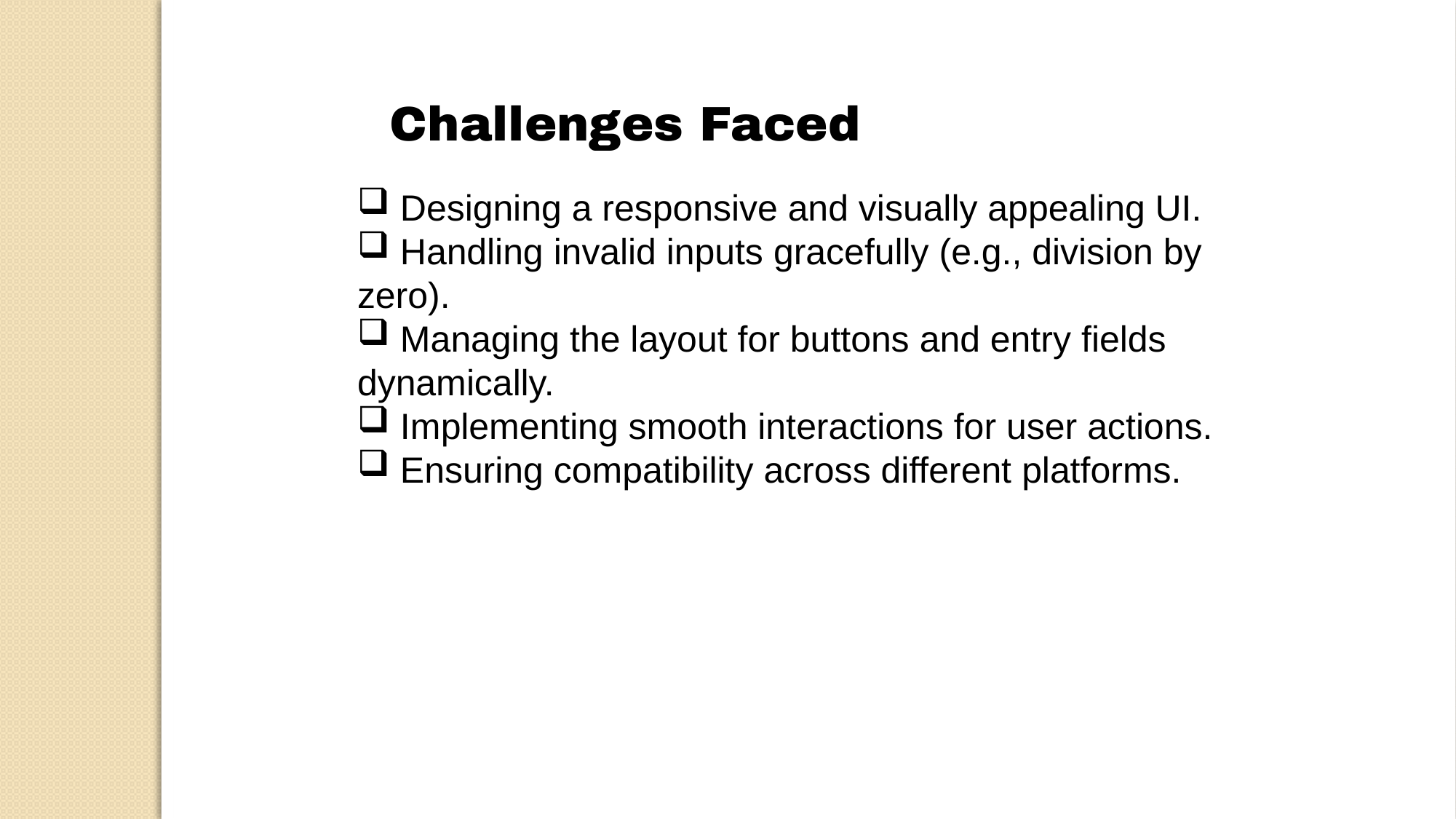

Challenges Faced
 Designing a responsive and visually appealing UI.
 Handling invalid inputs gracefully (e.g., division by zero).
 Managing the layout for buttons and entry fields dynamically.
 Implementing smooth interactions for user actions.
 Ensuring compatibility across different platforms.